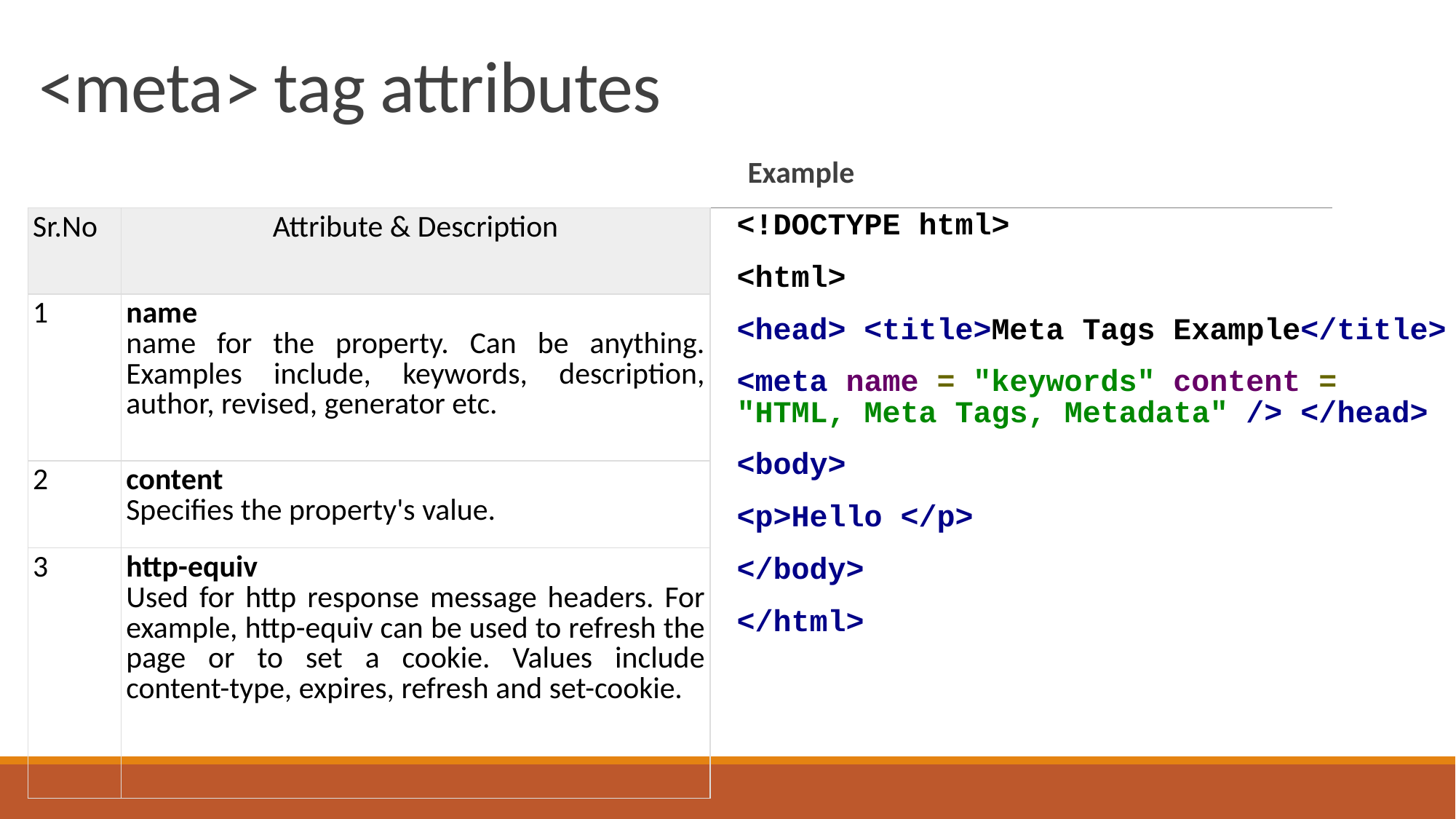

# <meta> tag attributes
Example
<!DOCTYPE html>
<html>
<head> <title>Meta Tags Example</title>
<meta name = "keywords" content = "HTML, Meta Tags, Metadata" /> </head>
<body>
<p>Hello </p>
</body>
</html>
| Sr.No | Attribute & Description |
| --- | --- |
| 1 | name name for the property. Can be anything. Examples include, keywords, description, author, revised, generator etc. |
| 2 | content Specifies the property's value. |
| 3 | http-equiv Used for http response message headers. For example, http-equiv can be used to refresh the page or to set a cookie. Values include content-type, expires, refresh and set-cookie. |